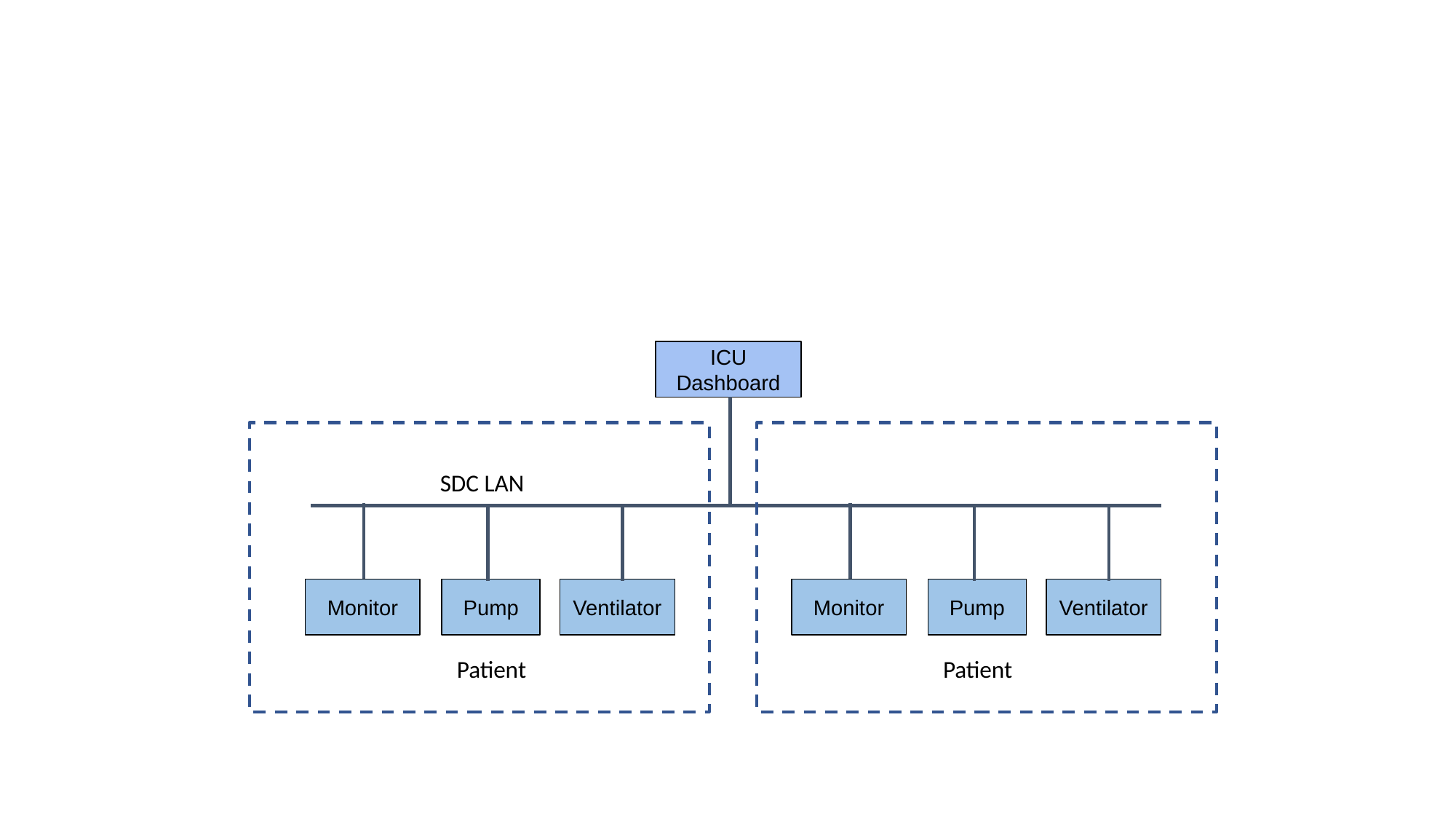

ICU Dashboard

SDC LAN
Monitor
Pump
Ventilator
Monitor
Pump
Ventilator
Patient
Patient